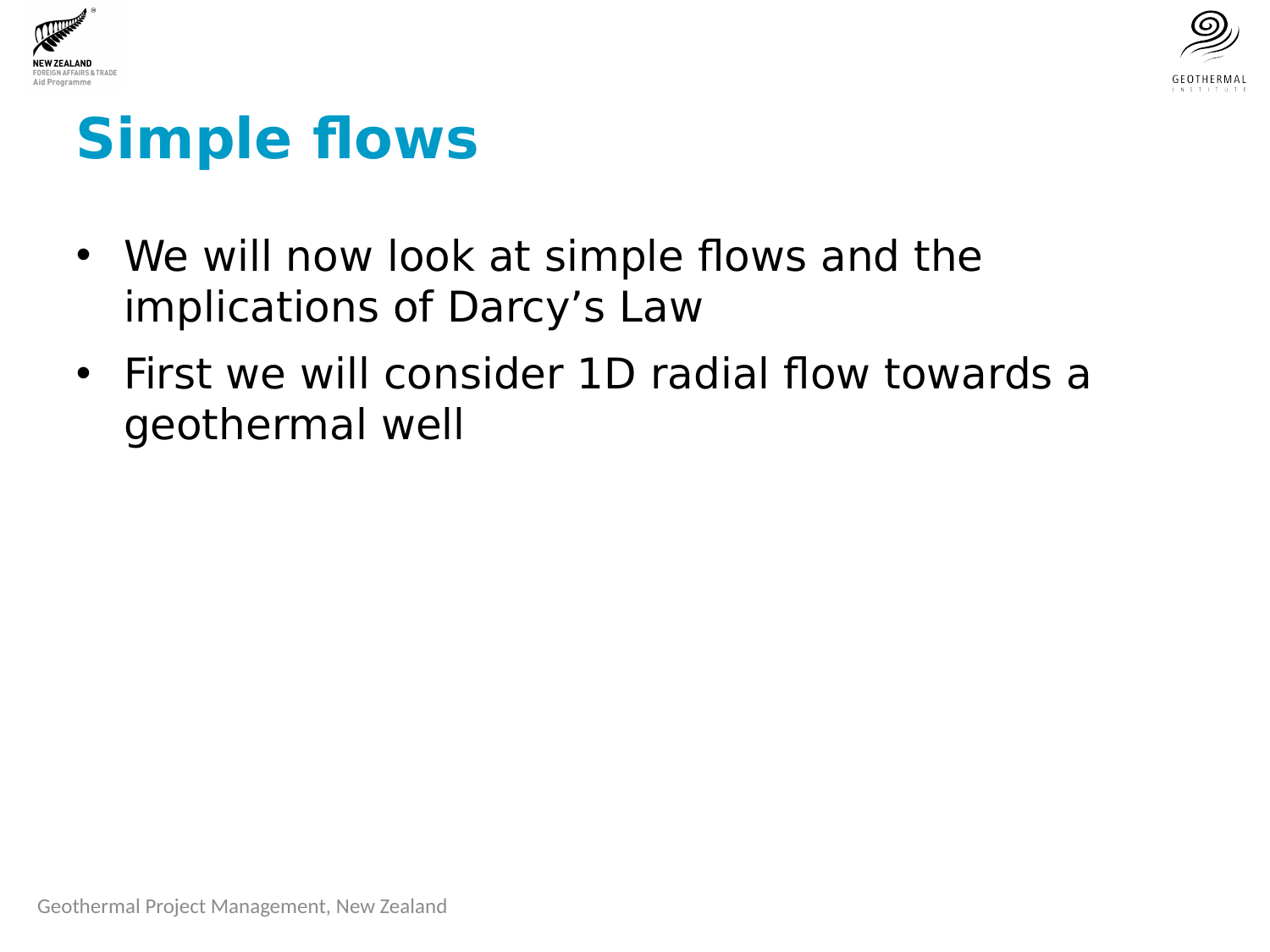

# Simple flows
We will now look at simple flows and the implications of Darcy’s Law
First we will consider 1D radial flow towards a geothermal well